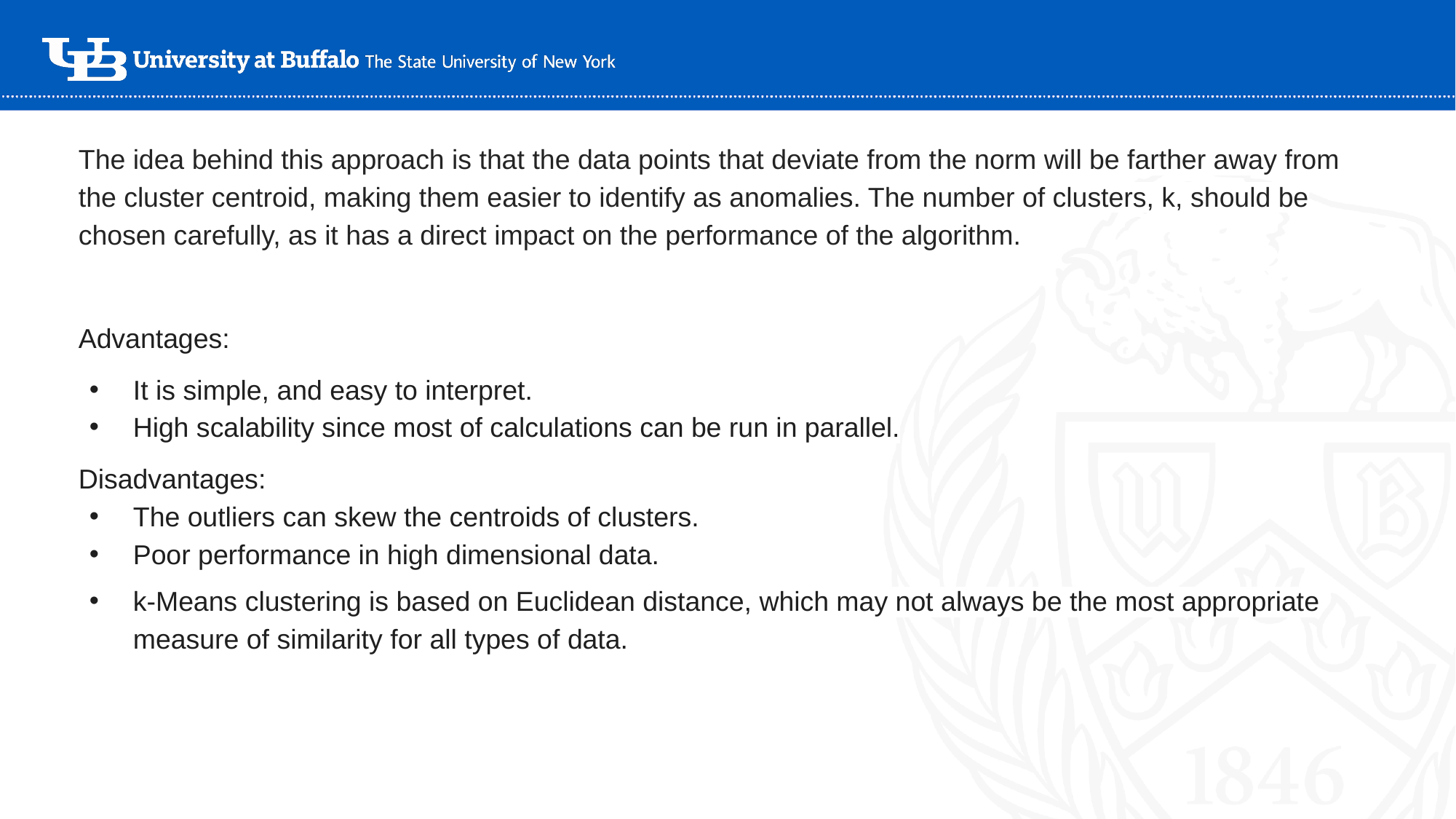

The idea behind this approach is that the data points that deviate from the norm will be farther away from the cluster centroid, making them easier to identify as anomalies. The number of clusters, k, should be chosen carefully, as it has a direct impact on the performance of the algorithm.

Advantages:
It is simple, and easy to interpret.
High scalability since most of calculations can be run in parallel.
Disadvantages:
The outliers can skew the centroids of clusters.
Poor performance in high dimensional data.
k-Means clustering is based on Euclidean distance, which may not always be the most appropriate measure of similarity for all types of data.